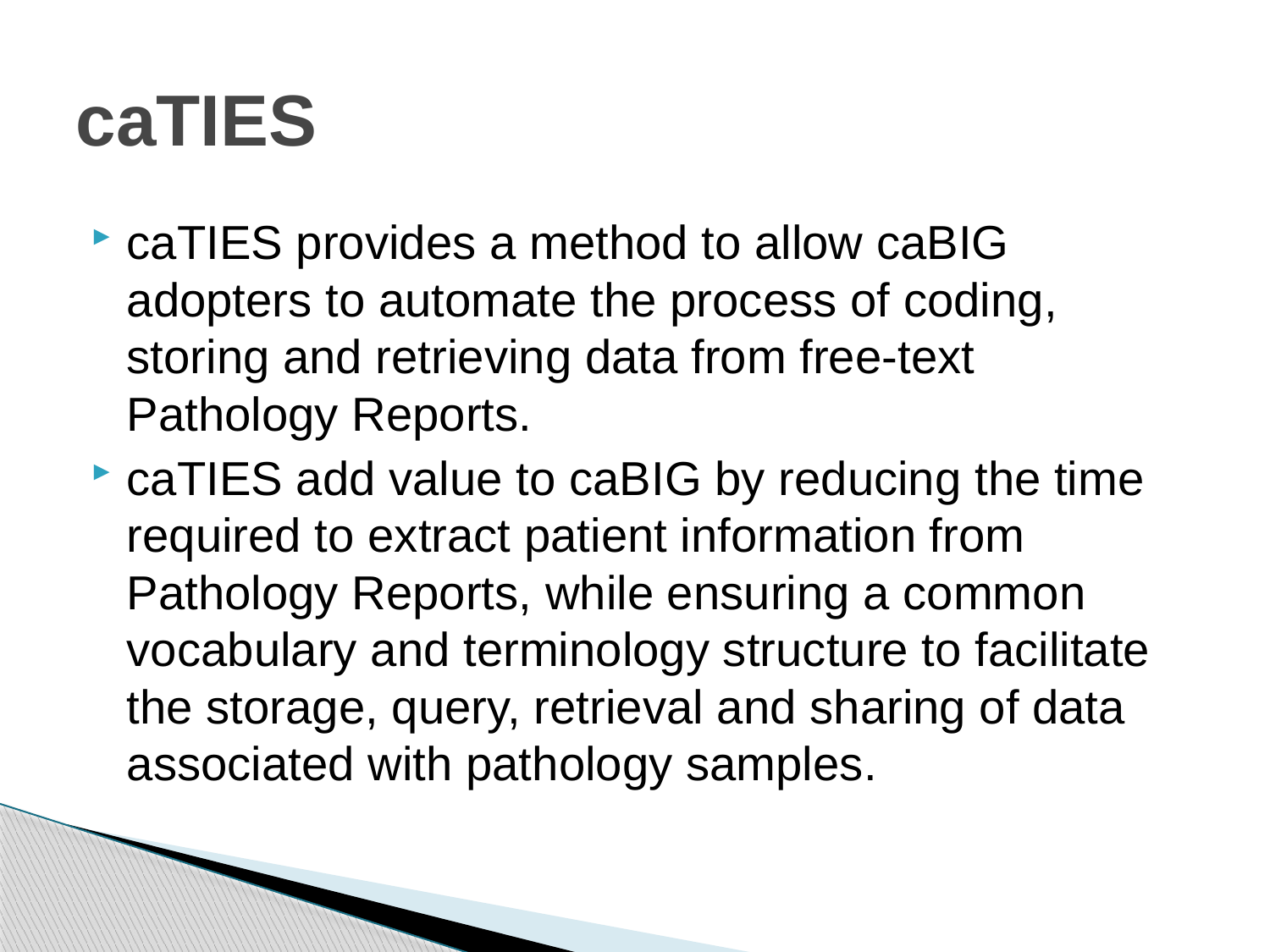

# caTIES
caTIES provides a method to allow caBIG adopters to automate the process of coding, storing and retrieving data from free-text Pathology Reports.
caTIES add value to caBIG by reducing the time required to extract patient information from Pathology Reports, while ensuring a common vocabulary and terminology structure to facilitate the storage, query, retrieval and sharing of data associated with pathology samples.